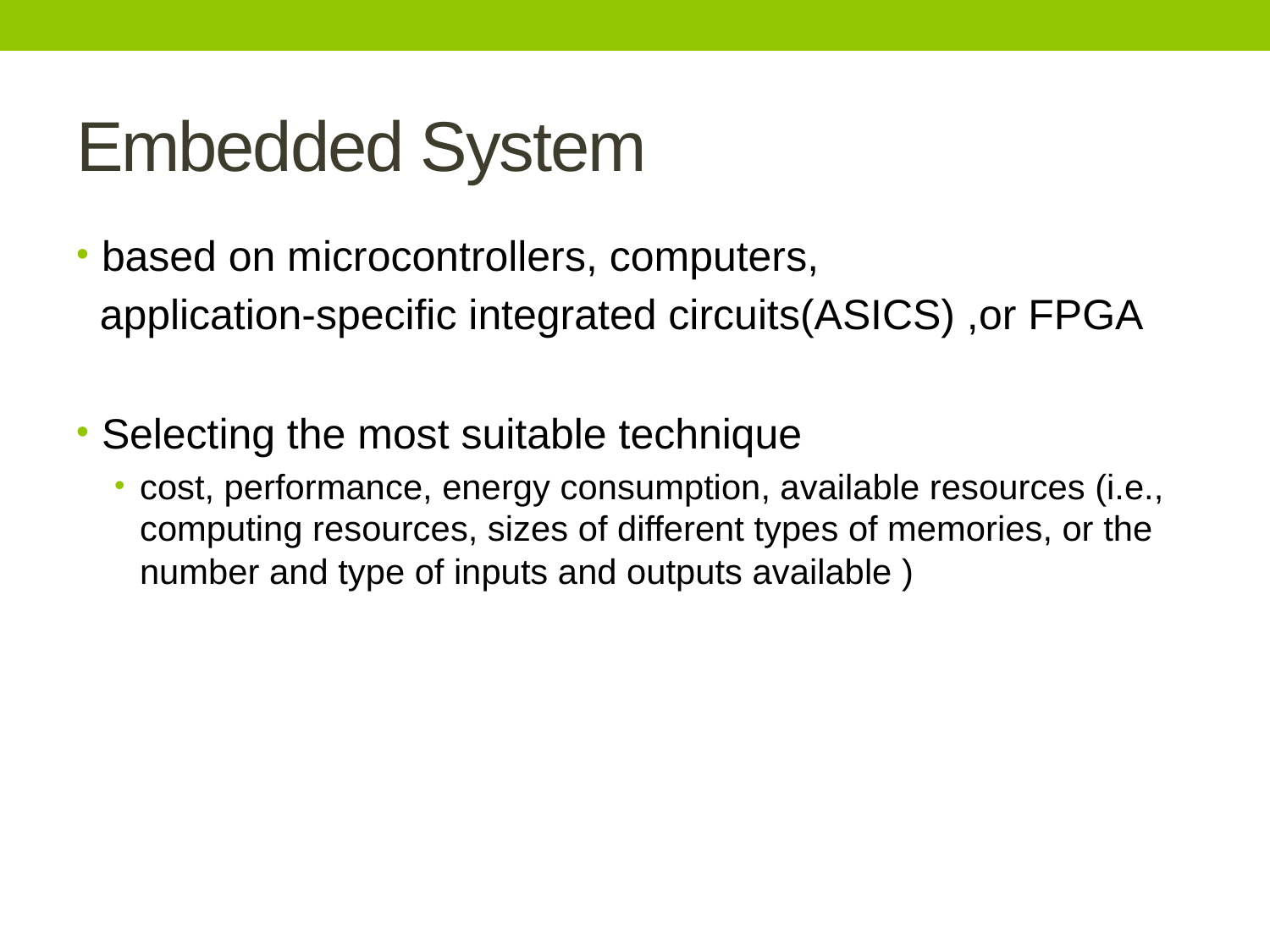

# Embedded System
based on microcontrollers, computers,
  application-specific integrated circuits(ASICS) ,or FPGA

Selecting the most suitable technique
cost, performance, energy consumption, available resources (i.e., computing resources, sizes of different types of memories, or the number and type of inputs and outputs available )